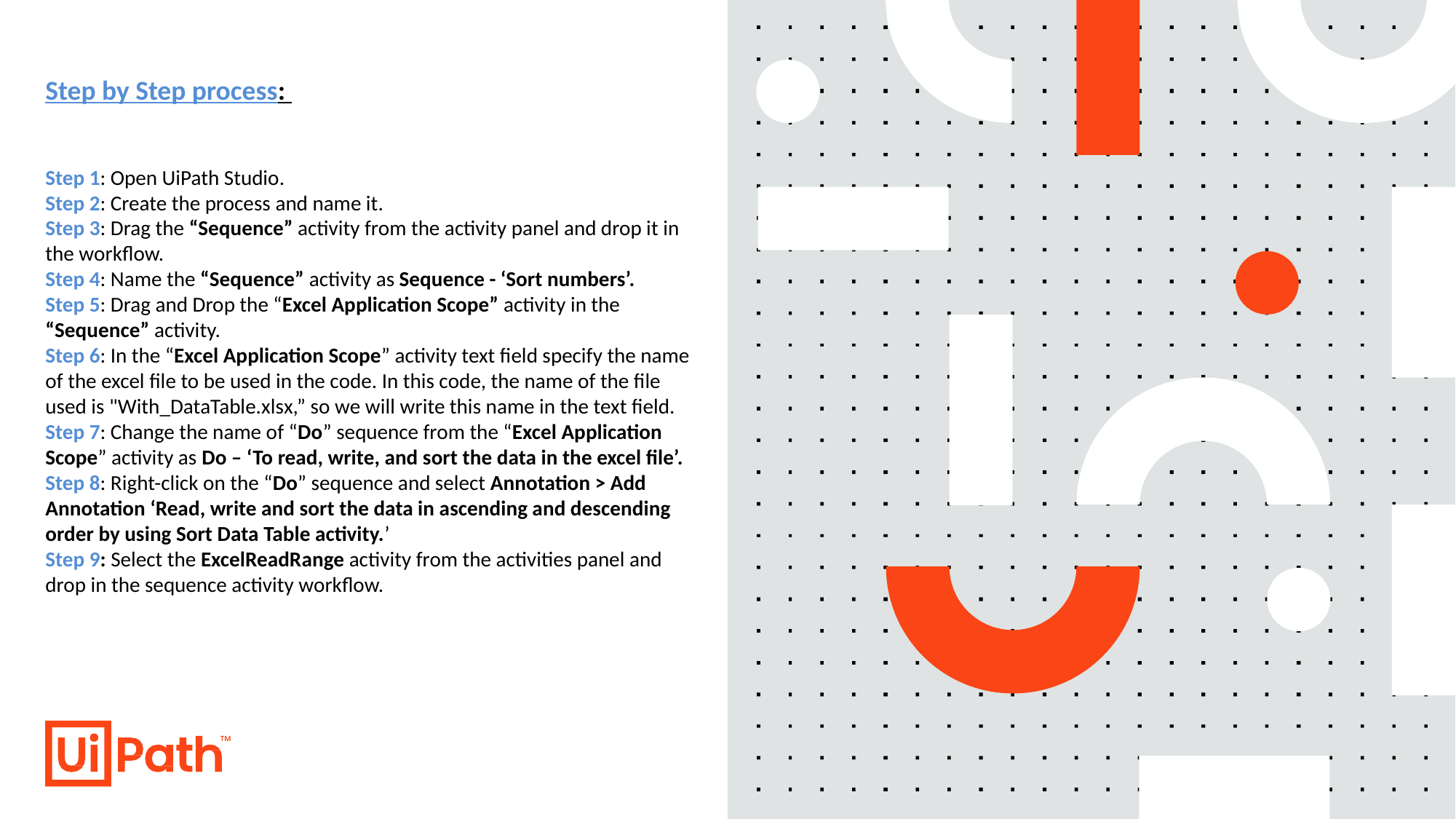

# Step by Step process: Step 1: Open UiPath Studio. Step 2: Create the process and name it. Step 3: Drag the “Sequence” activity from the activity panel and drop it in the workflow. Step 4: Name the “Sequence” activity as Sequence - ‘Sort numbers’. Step 5: Drag and Drop the “Excel Application Scope” activity in the “Sequence” activity. Step 6: In the “Excel Application Scope” activity text field specify the name of the excel file to be used in the code. In this code, the name of the file used is "With_DataTable.xlsx,” so we will write this name in the text field. Step 7: Change the name of “Do” sequence from the “Excel Application Scope” activity as Do – ‘To read, write, and sort the data in the excel file’. Step 8: Right-click on the “Do” sequence and select Annotation > Add Annotation ‘Read, write and sort the data in ascending and descending order by using Sort Data Table activity.’ Step 9: Select the ExcelReadRange activity from the activities panel and drop in the sequence activity workflow.